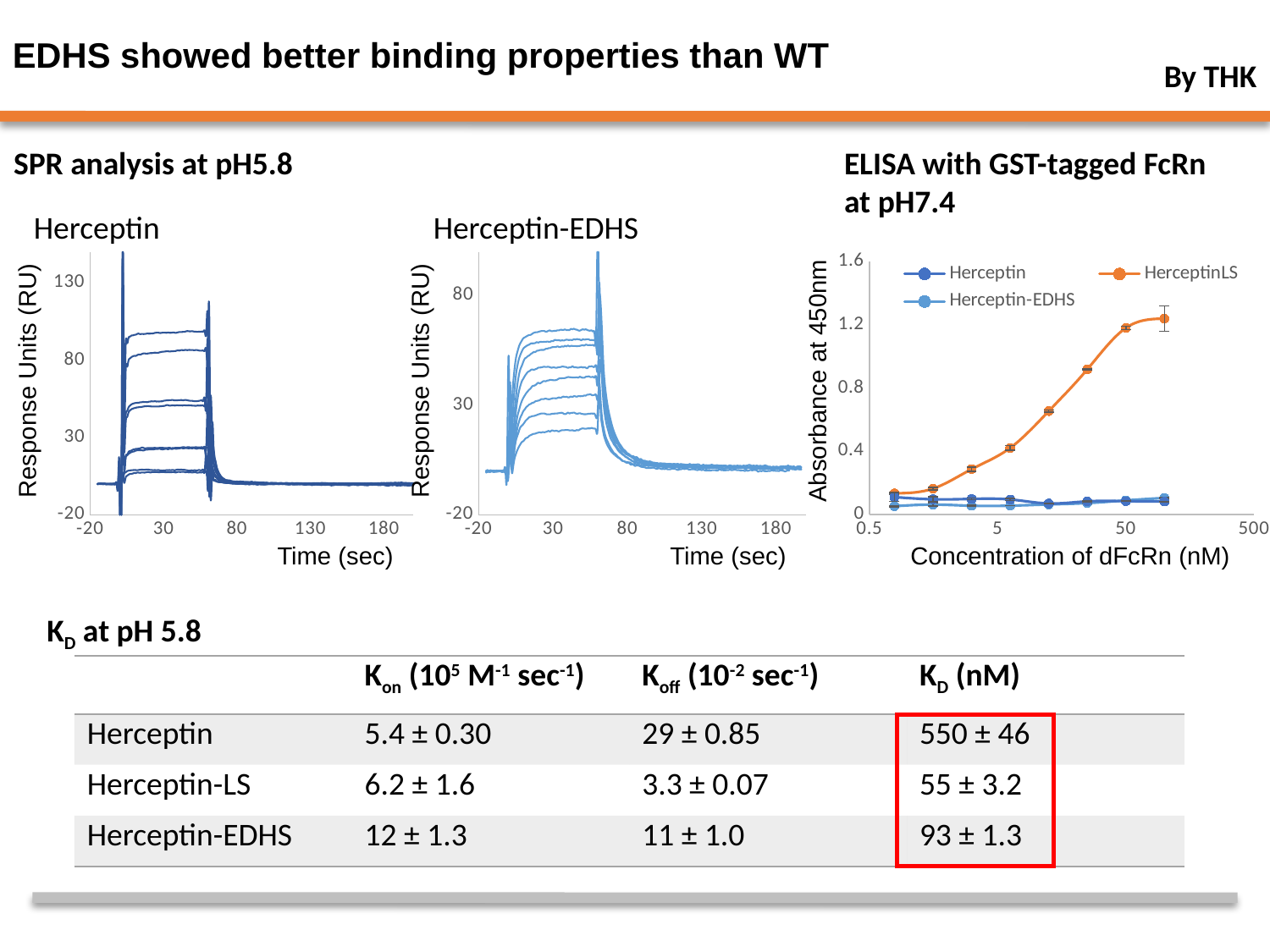

EDHS showed better binding properties than WT
By THK
SPR analysis at pH5.8
ELISA with GST-tagged FcRn at pH7.4
Herceptin
Herceptin-EDHS

### Chart

| Category | Herceptin | HerceptinLS | Herceptin-EDHS |
|---|---|---|---|

### Chart

| Category |  |  |  |  |  |  |  |  |
|---|---|---|---|---|---|---|---|---|

### Chart

| Category |  |  |  |  |  |  |  |  |
|---|---|---|---|---|---|---|---|---|
Response Units (RU)
Response Units (RU)
Absorbance at 450nm
Time (sec)
Time (sec)
Concentration of dFcRn (nM)
KD at pH 5.8
|  | Kon (105 M-1 sec-1) | Koff (10-2 sec-1) | KD (nM) |
| --- | --- | --- | --- |
| Herceptin | 5.4 ± 0.30 | 29 ± 0.85 | 550 ± 46 |
| Herceptin-LS | 6.2 ± 1.6 | 3.3 ± 0.07 | 55 ± 3.2 |
| Herceptin-EDHS | 12 ± 1.3 | 11 ± 1.0 | 93 ± 1.3 |